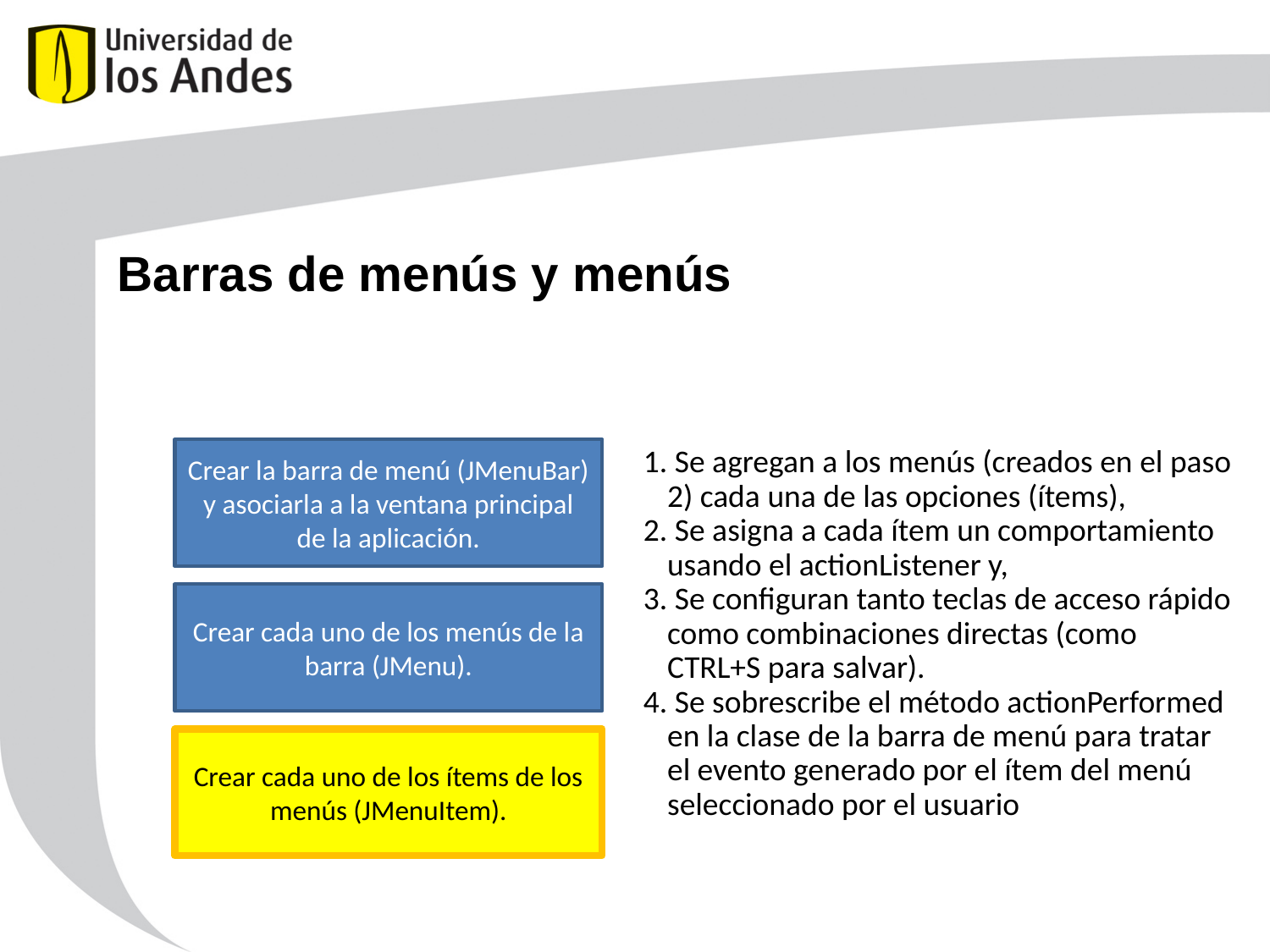

Barras de menús y menús
Crear la barra de menú (JMenuBar) y asociarla a la ventana principal de la aplicación.
 Se agregan a los menús (creados en el paso 2) cada una de las opciones (ítems),
 Se asigna a cada ítem un comportamiento usando el actionListener y,
 Se configuran tanto teclas de acceso rápido como combinaciones directas (como CTRL+S para salvar).
 Se sobrescribe el método actionPerformed en la clase de la barra de menú para tratar el evento generado por el ítem del menú seleccionado por el usuario
Crear cada uno de los menús de la barra (JMenu).
Crear cada uno de los ítems de los menús (JMenuItem).